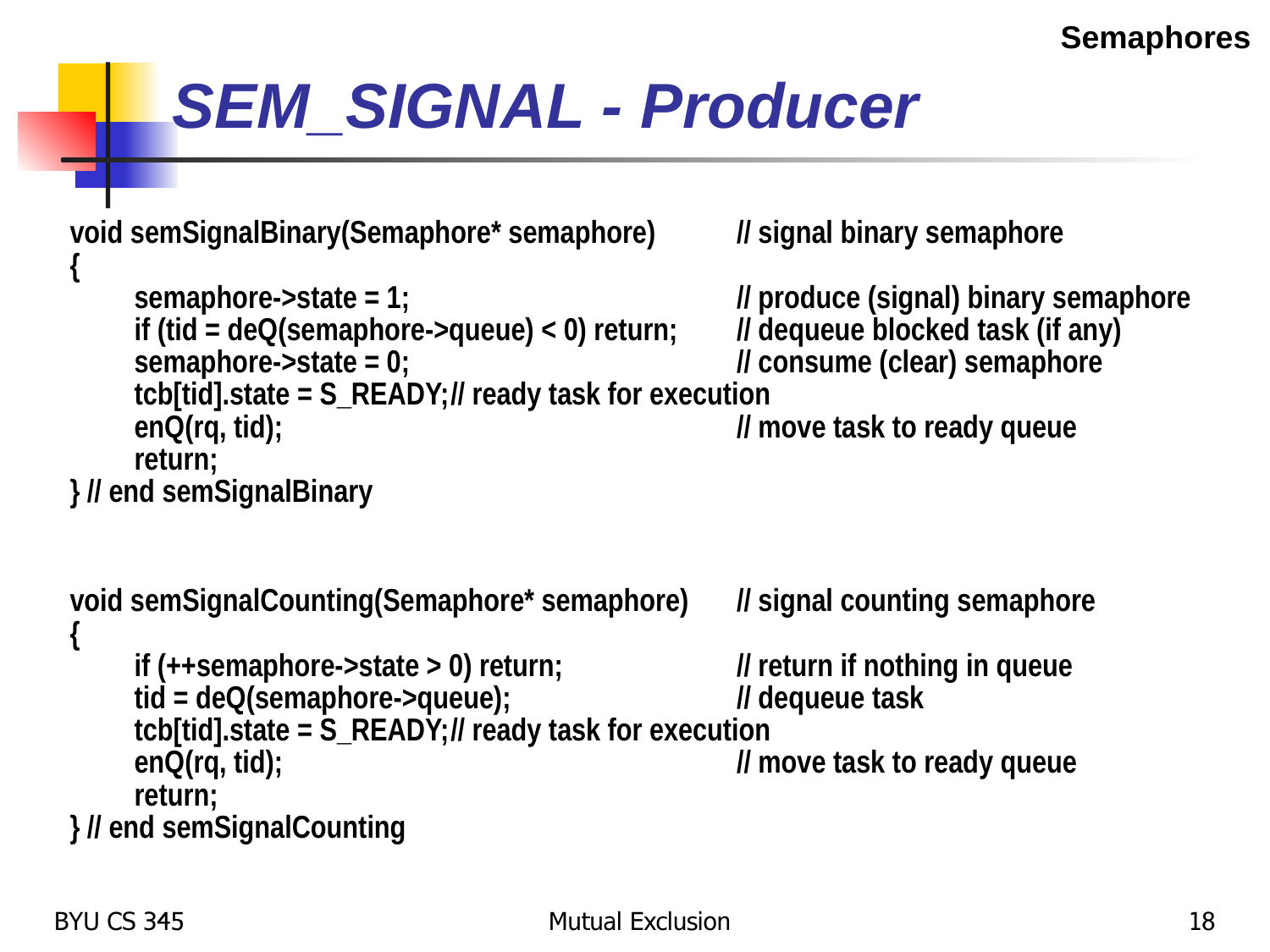

SEM_SIGNAL - Producer
Semaphores
void semSignalBinary(Semaphore* semaphore)	// signal binary semaphore
{
	semaphore->state = 1;		// produce (signal) binary semaphore
	if (tid = deQ(semaphore->queue) < 0) return;	// dequeue blocked task (if any)
	semaphore->state = 0;		// consume (clear) semaphore
	tcb[tid].state = S_READY;	// ready task for execution
	enQ(rq, tid);				// move task to ready queue
	return;
} // end semSignalBinary
void semSignalCounting(Semaphore* semaphore)	// signal counting semaphore
{
	if (++semaphore->state > 0) return;	// return if nothing in queue
	tid = deQ(semaphore->queue);	// dequeue task
	tcb[tid].state = S_READY;	// ready task for execution
	enQ(rq, tid);				// move task to ready queue
	return;
} // end semSignalCounting
BYU CS 345
Mutual Exclusion
18